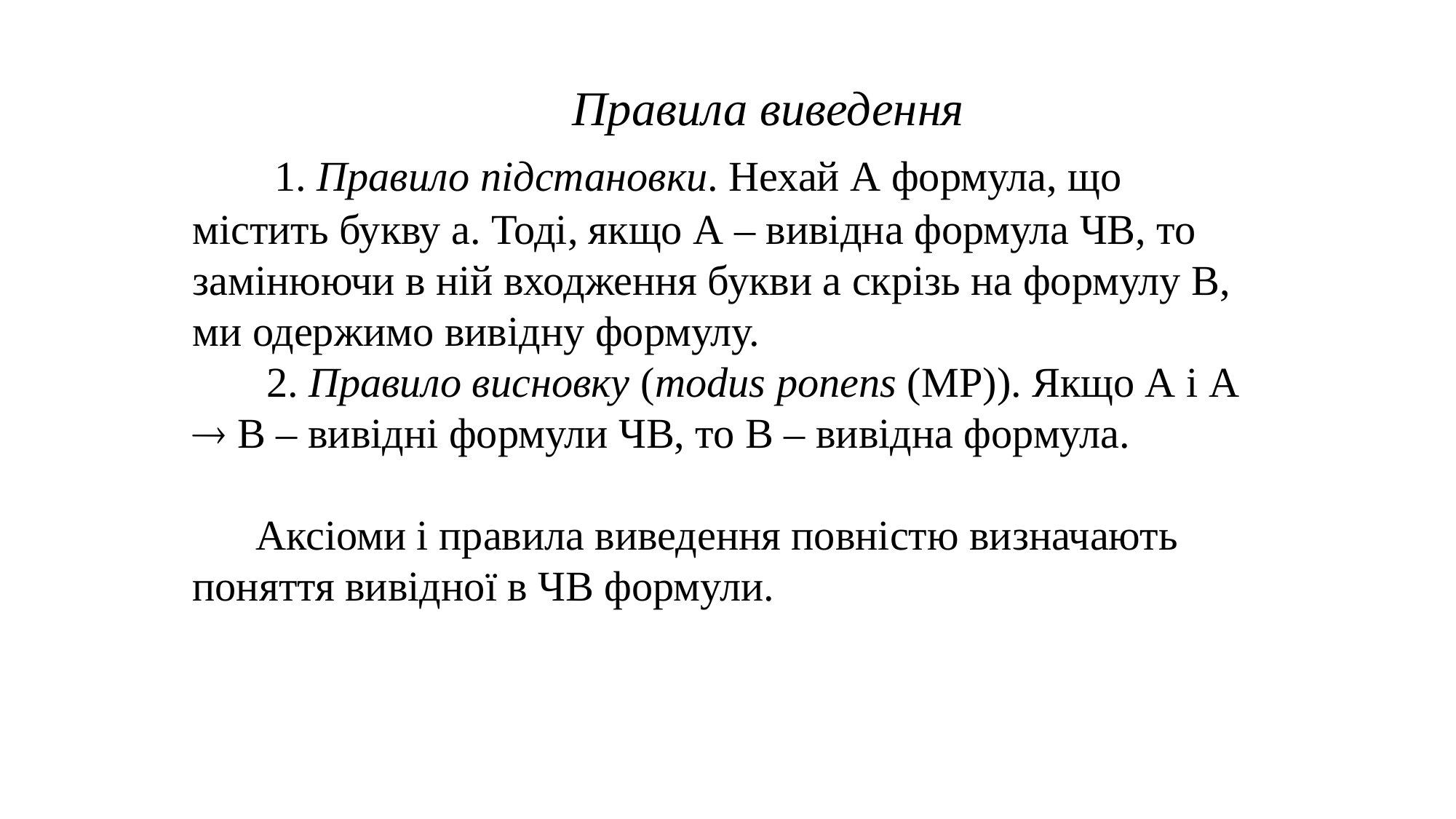

Правила виведення
      1. Правило підстановки. Нехай А формула, що містить букву а. Тоді, якщо А – вивідна формула ЧВ, то замінюючи в ній входження букви а скрізь на формулу В, ми одержимо вивідну формулу.
       2. Правило висновку (modus ponens (МР)). Якщо А і А  → В – вивідні формули ЧВ, то В – вивідна формула.

      Аксіоми і правила виведення повністю визначають поняття вивідної в ЧВ формули.